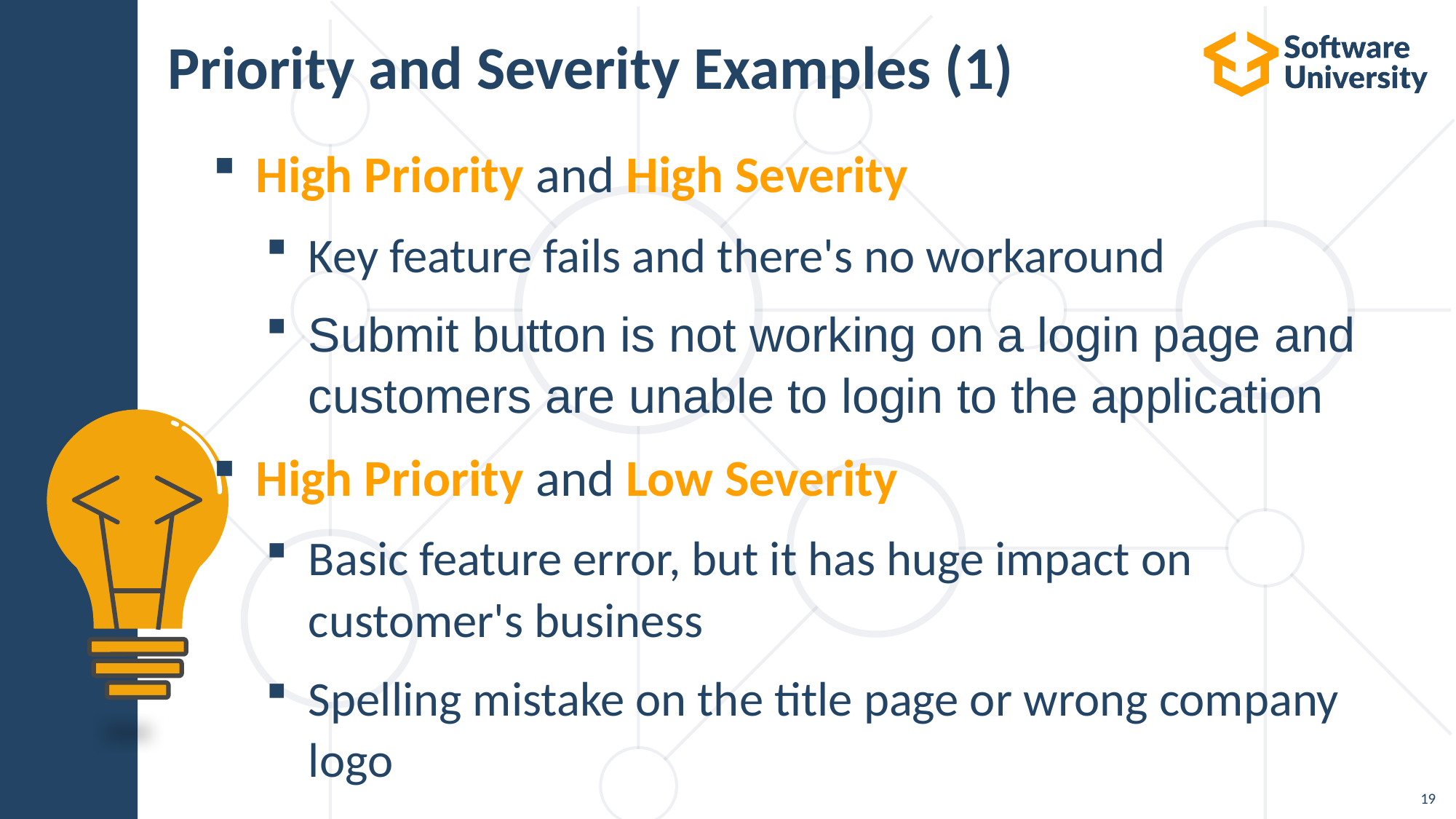

# Priority and Severity Examples (1)
High Priority and High Severity
Key feature fails and there's no workaround
Submit button is not working on a login page and customers are unable to login to the application
High Priority and Low Severity
Basic feature error, but it has huge impact on customer's business
Spelling mistake on the title page or wrong company logo
19